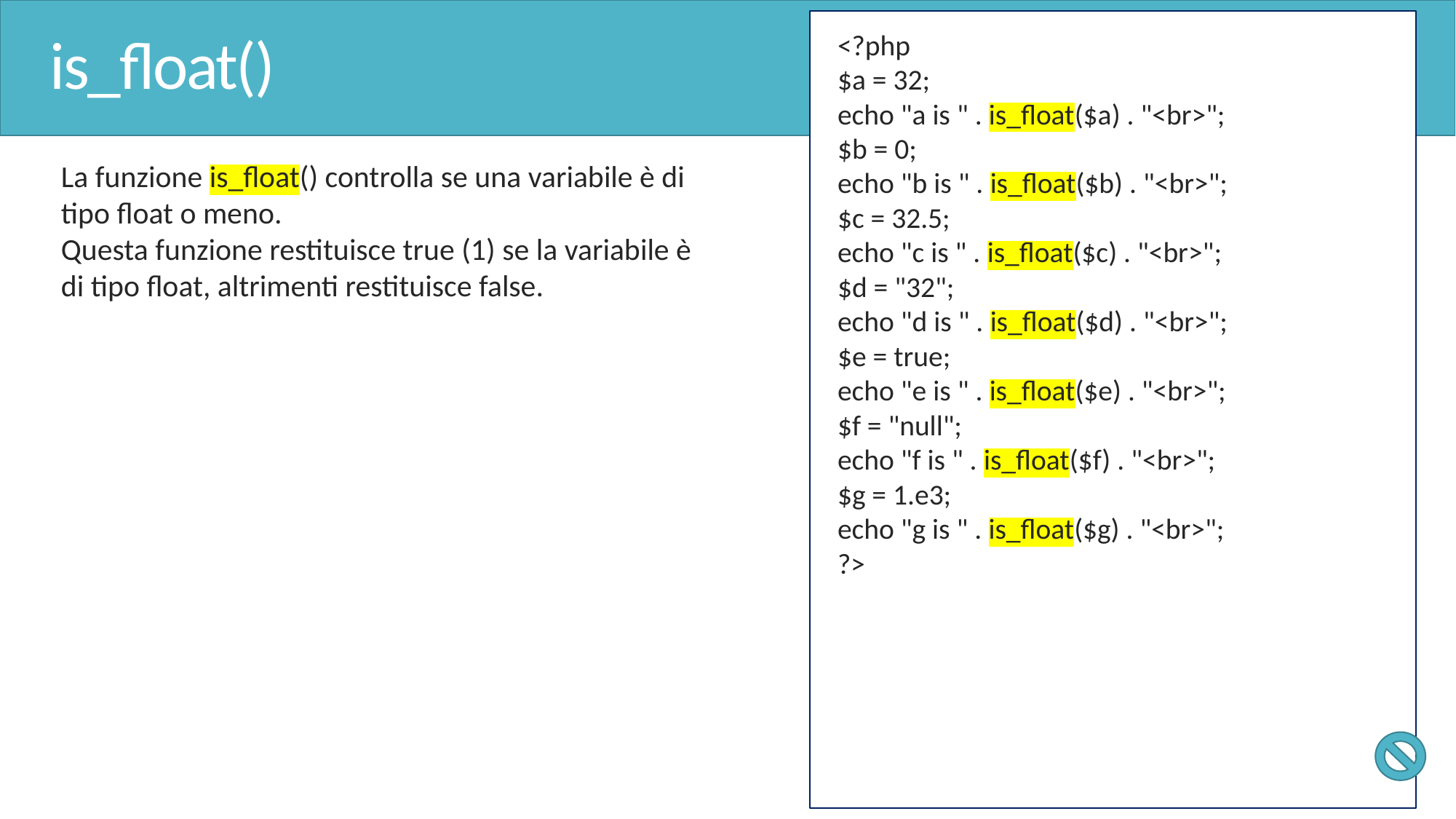

# is_float()
<?php
$a = 32;
echo "a is " . is_float($a) . "<br>";
$b = 0;
echo "b is " . is_float($b) . "<br>";
$c = 32.5;
echo "c is " . is_float($c) . "<br>";
$d = "32";
echo "d is " . is_float($d) . "<br>";
$e = true;
echo "e is " . is_float($e) . "<br>";
$f = "null";
echo "f is " . is_float($f) . "<br>";
$g = 1.e3;
echo "g is " . is_float($g) . "<br>";
?>
La funzione is_float() controlla se una variabile è di tipo float o meno.
Questa funzione restituisce true (1) se la variabile è di tipo float, altrimenti restituisce false.